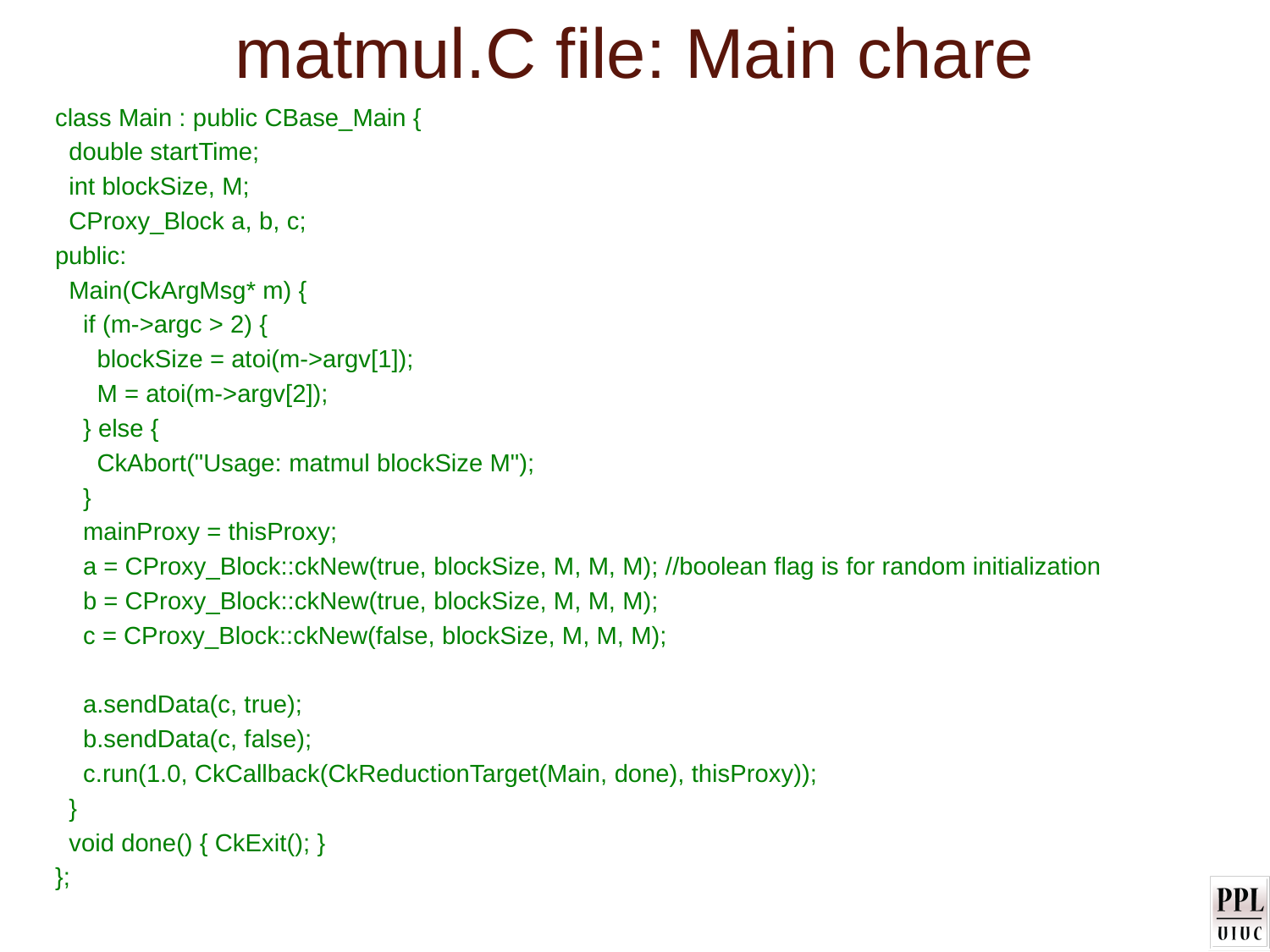

# matmul.C file: Main chare
class Main : public CBase_Main {
  double startTime;
  int blockSize, M;
  CProxy_Block a, b, c;
public:
  Main(CkArgMsg* m) {
    if (m->argc > 2) {
      blockSize = atoi(m->argv[1]);
      M = atoi(m->argv[2]);
    } else {
      CkAbort("Usage: matmul blockSize M");
    }
    mainProxy = thisProxy;
    a = CProxy_Block::ckNew(true, blockSize, M, M, M); //boolean flag is for random initialization
    b = CProxy_Block::ckNew(true, blockSize, M, M, M);
    c = CProxy_Block::ckNew(false, blockSize, M, M, M);

    a.sendData(c, true);
    b.sendData(c, false);
    c.run(1.0, CkCallback(CkReductionTarget(Main, done), thisProxy));
  }
  void done() { CkExit(); }
};